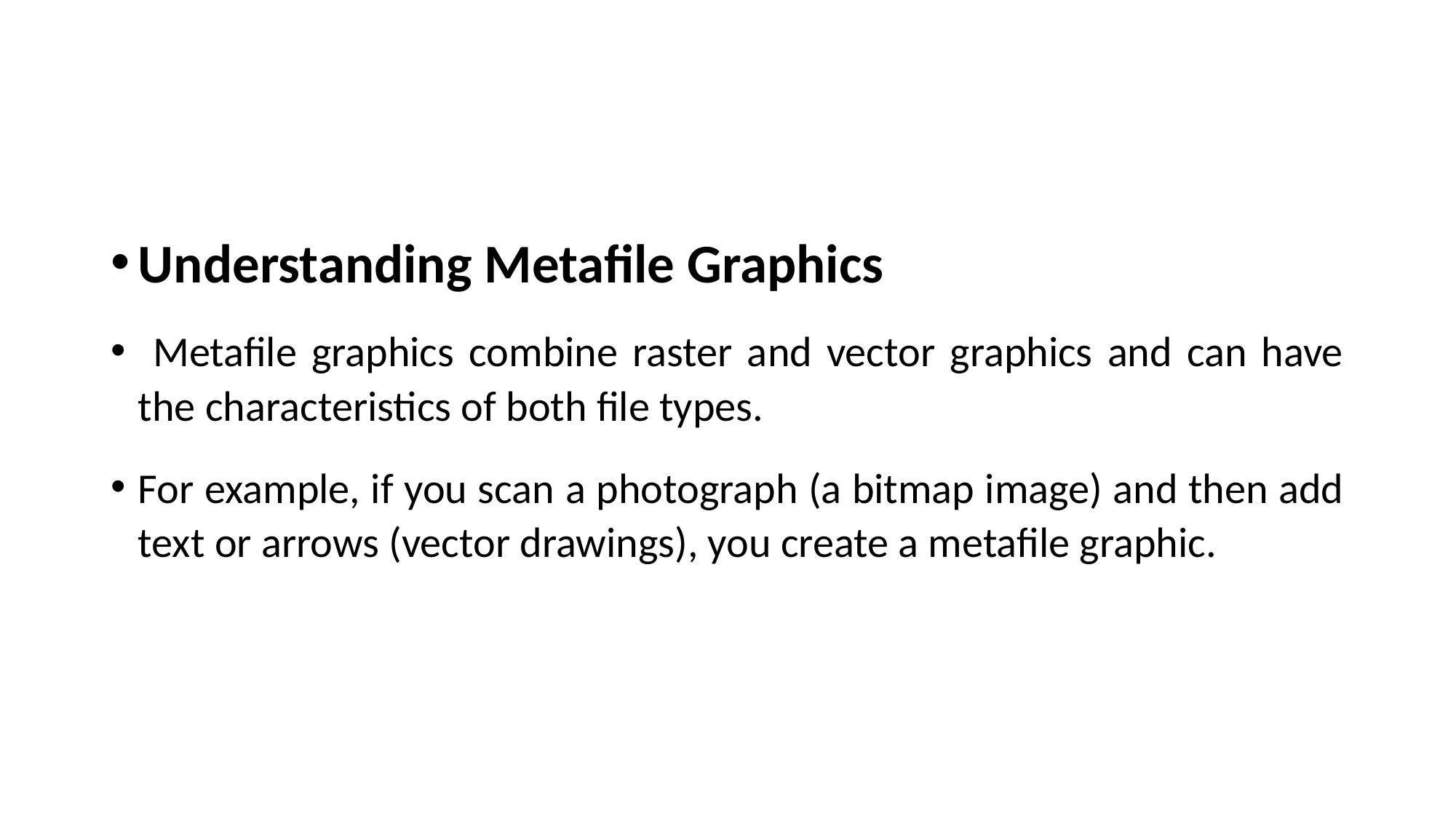

#
Understanding Metafile Graphics
 Metafile graphics combine raster and vector graphics and can have the characteristics of both file types.
For example, if you scan a photograph (a bitmap image) and then add text or arrows (vector drawings), you create a metafile graphic.